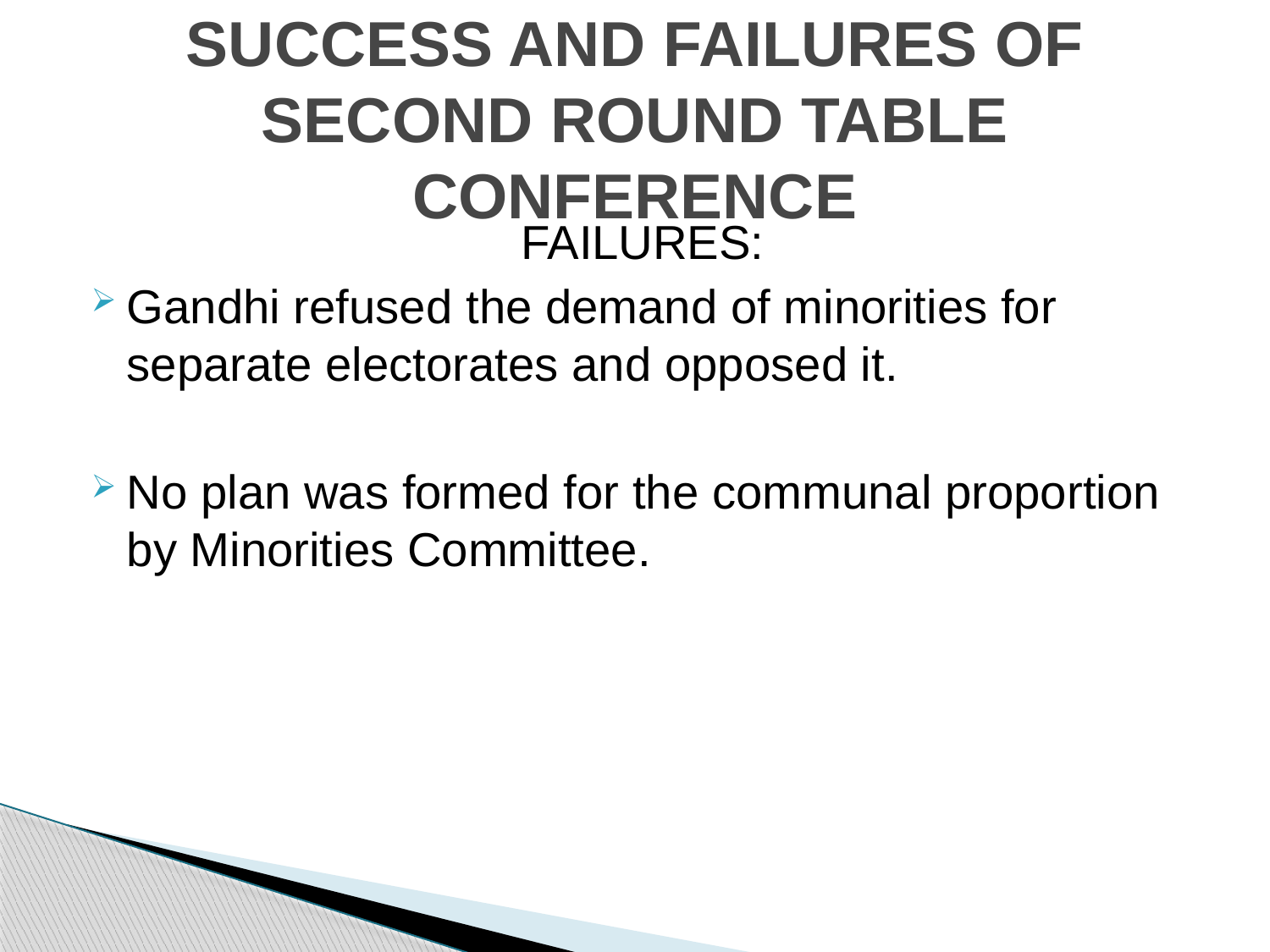

# SUCCESS AND FAILURES OF SECOND ROUND TABLE CONFERENCE
FAILURES:
Gandhi refused the demand of minorities for separate electorates and opposed it.

No plan was formed for the communal proportion by Minorities Committee.